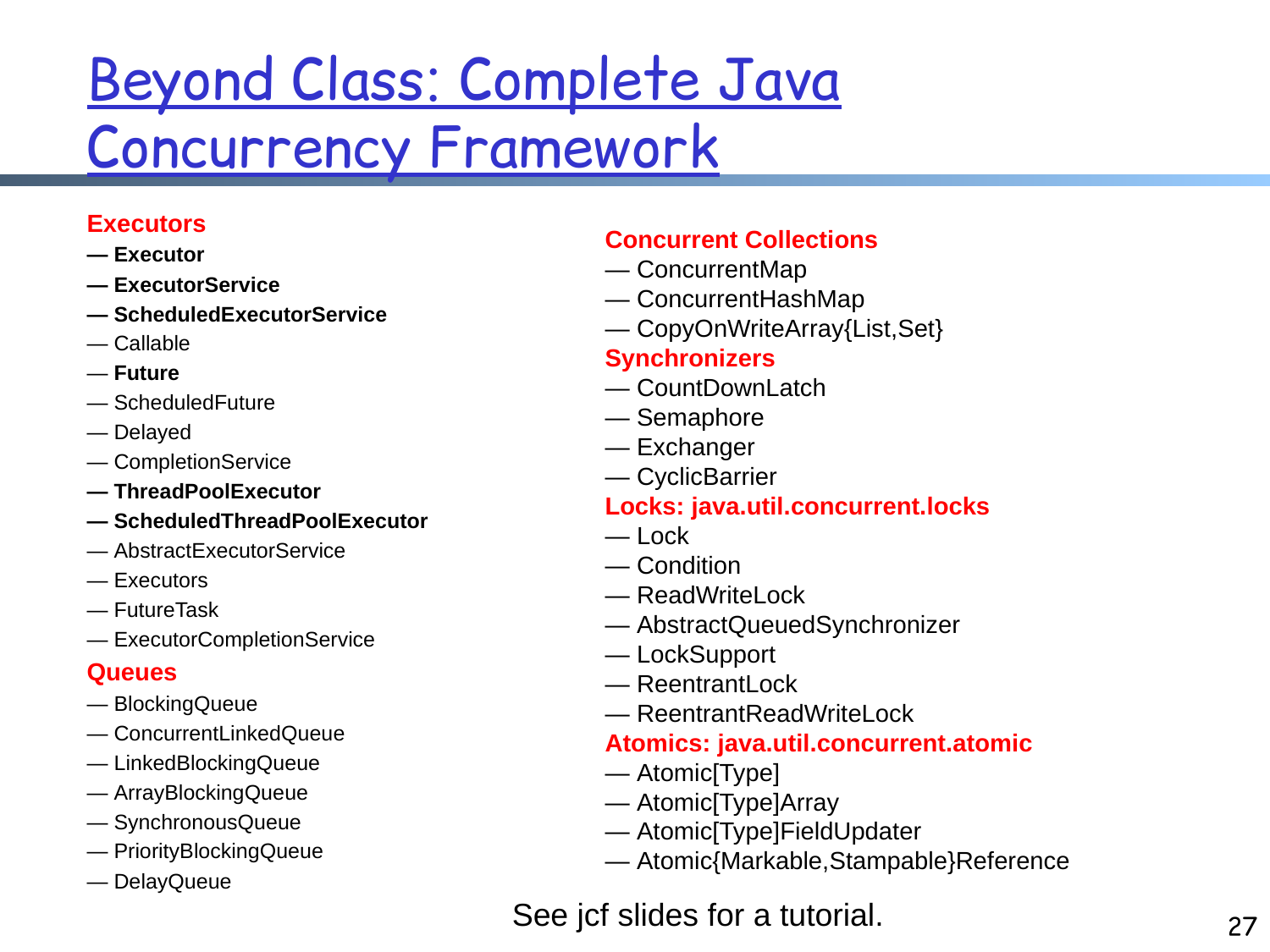

# Beyond Class: Complete Java Concurrency Framework
Executors
— Executor
— ExecutorService
— ScheduledExecutorService
— Callable
— Future
— ScheduledFuture
— Delayed
— CompletionService
— ThreadPoolExecutor
— ScheduledThreadPoolExecutor
— AbstractExecutorService
— Executors
— FutureTask
— ExecutorCompletionService
Queues
— BlockingQueue
— ConcurrentLinkedQueue
— LinkedBlockingQueue
— ArrayBlockingQueue
— SynchronousQueue
— PriorityBlockingQueue
— DelayQueue
Concurrent Collections
— ConcurrentMap
— ConcurrentHashMap
— CopyOnWriteArray{List,Set}
Synchronizers
— CountDownLatch
— Semaphore
— Exchanger
— CyclicBarrier
Locks: java.util.concurrent.locks
— Lock
— Condition
— ReadWriteLock
— AbstractQueuedSynchronizer
— LockSupport
— ReentrantLock
— ReentrantReadWriteLock
Atomics: java.util.concurrent.atomic
— Atomic[Type]
— Atomic[Type]Array
— Atomic[Type]FieldUpdater
— Atomic{Markable,Stampable}Reference
See jcf slides for a tutorial.
27